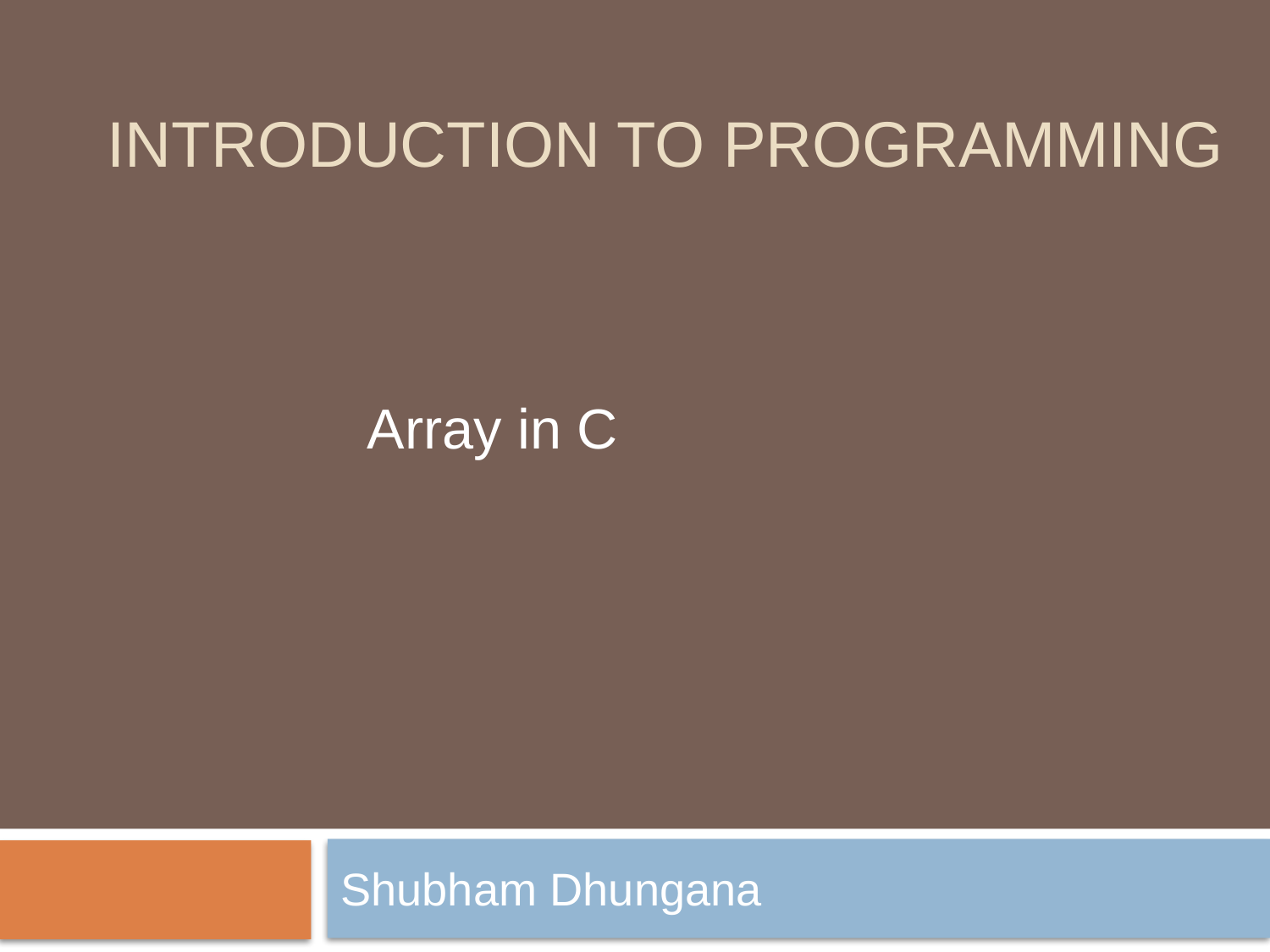

# Introduction to programming
Array in C
Shubham Dhungana